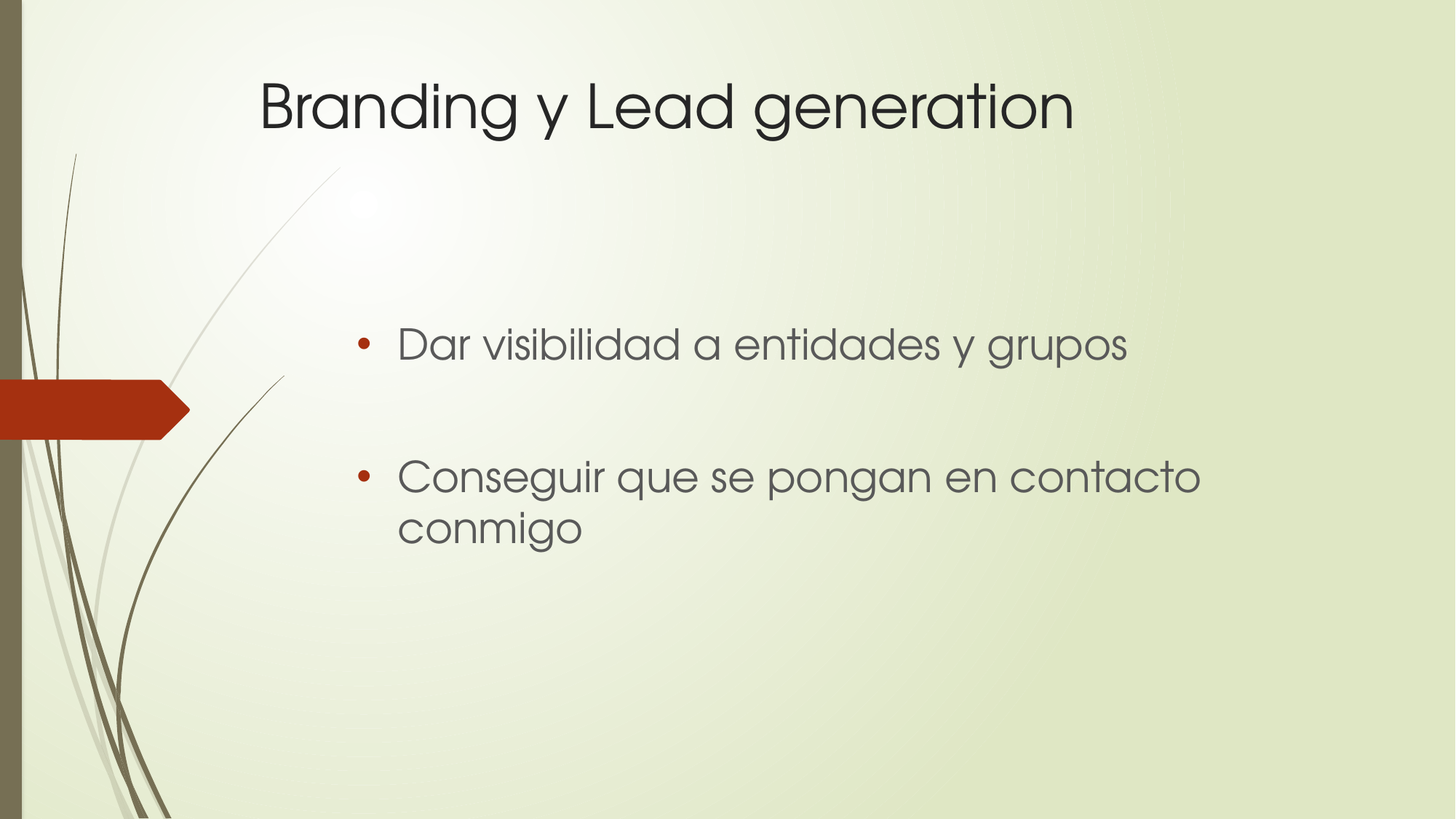

# Branding y Lead generation
Dar visibilidad a entidades y grupos

Conseguir que se pongan en contacto conmigo